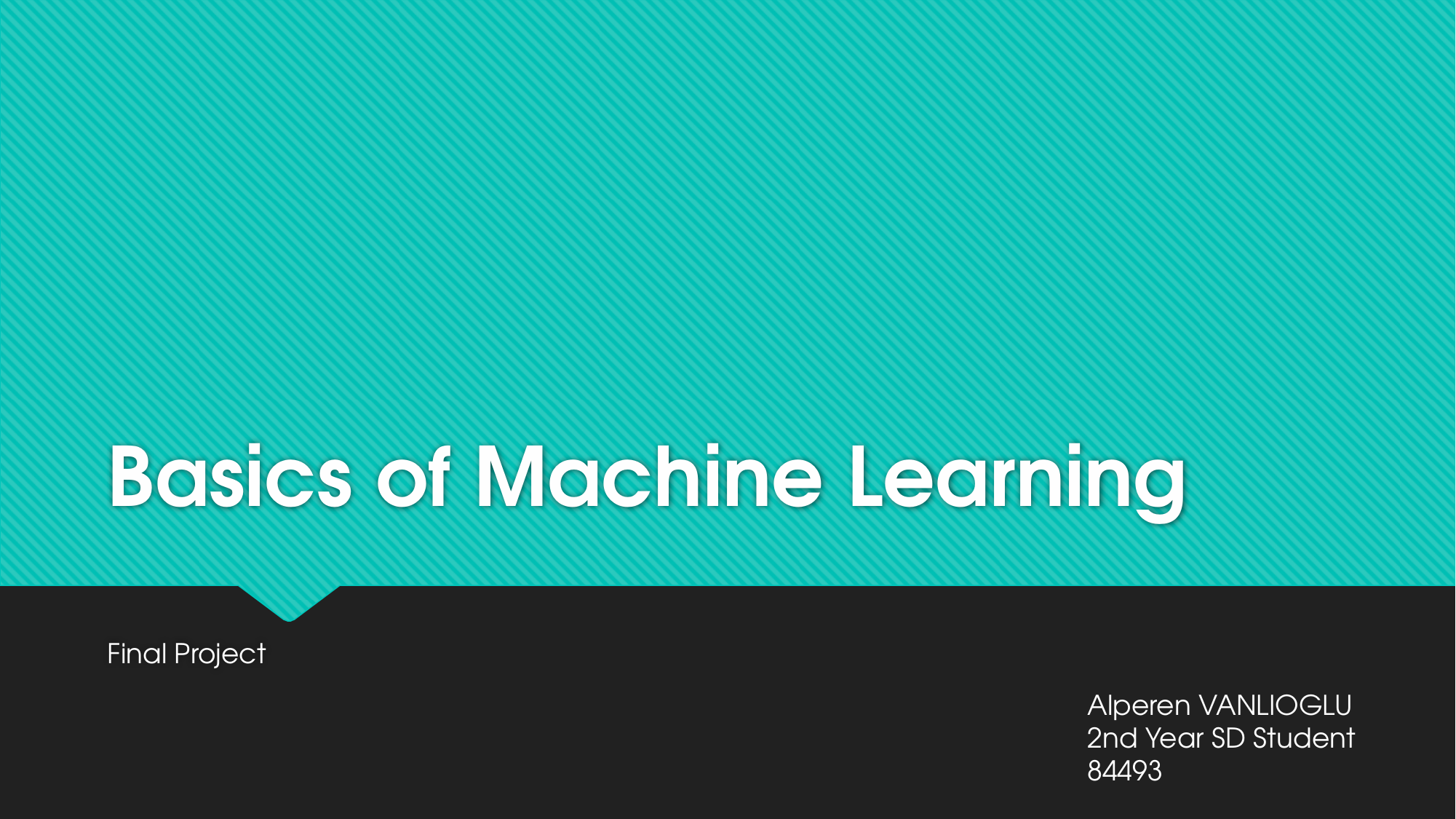

# Basics of Machine Learning
Final Project
Alperen VANLIOGLU
2nd Year SD Student
84493